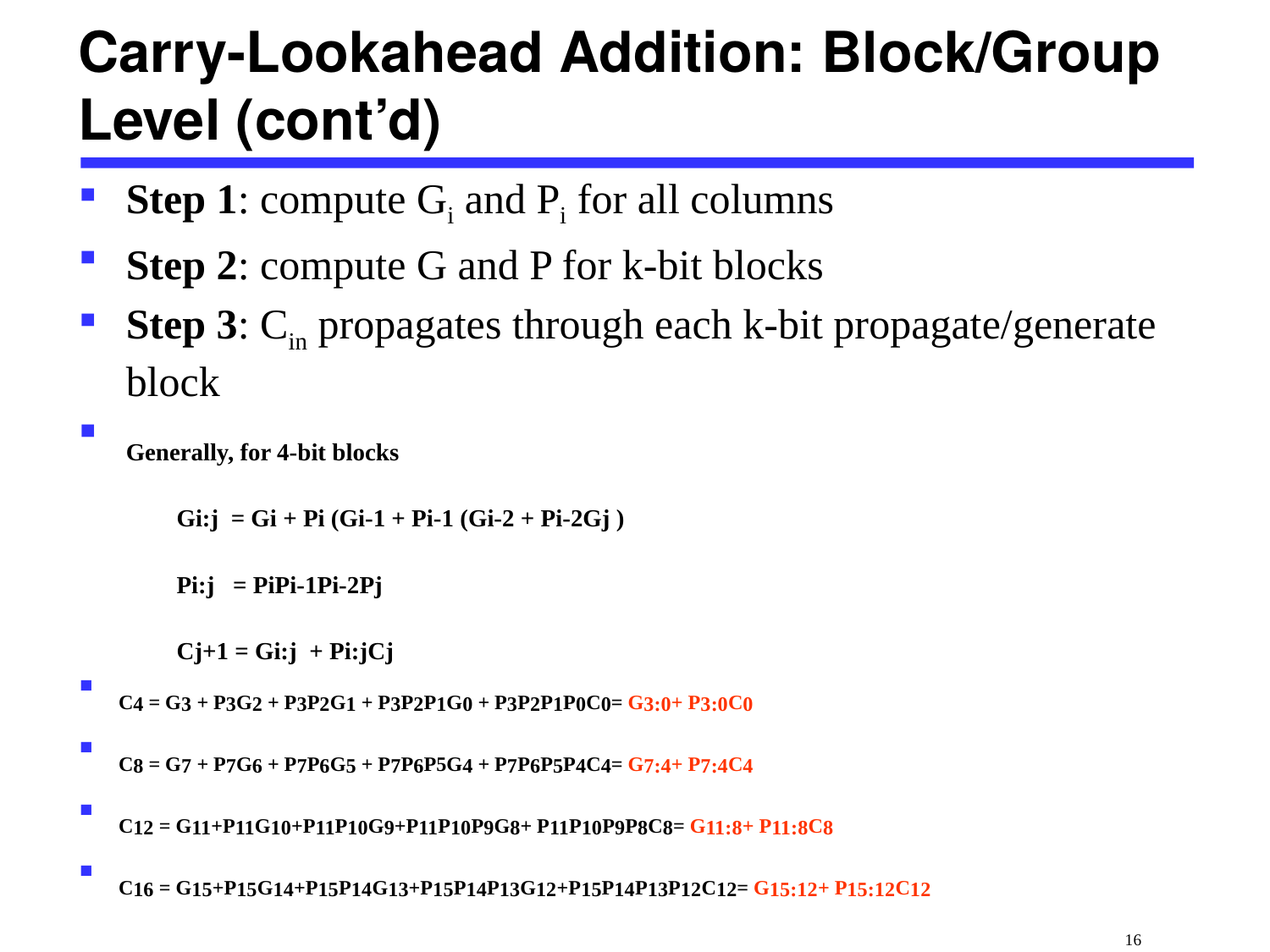

# Carry-Lookahead Addition: Block/Group Level (cont’d)
Step 1: compute Gi and Pi for all columns
Step 2: compute G and P for k-bit blocks
Step 3: Cin propagates through each k-bit propagate/generate block

Generally, for 4-bit blocks
                Gi:j  = Gi + Pi (Gi-1 + Pi-1 (Gi-2 + Pi-2Gj )
                Pi:j   = PiPi-1Pi-2Pj
                Cj+1 = Gi:j  + Pi:jCj
C4 = G3 + P3G2 + P3P2G1 + P3P2P1G0 + P3P2P1P0C0= G3:0+ P3:0C0
C8 = G7 + P7G6 + P7P6G5 + P7P6P5G4 + P7P6P5P4C4= G7:4+ P7:4C4
C12 = G11+P11G10+P11P10G9+P11P10P9G8+ P11P10P9P8C8= G11:8+ P11:8C8
C16 = G15+P15G14+P15P14G13+P15P14P13G12+P15P14P13P12C12= G15:12+ P15:12C12
                           16